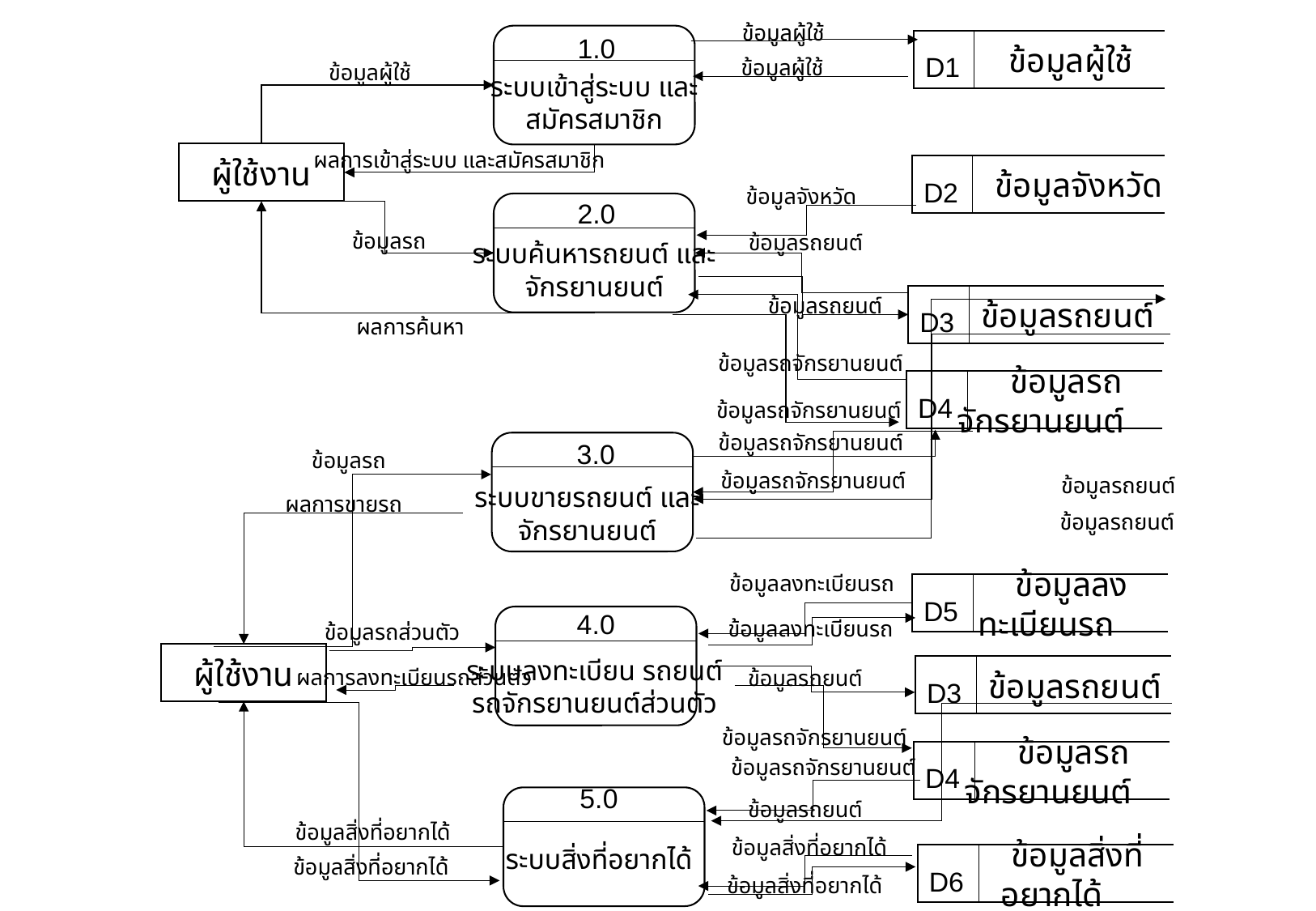

ข้อมูลผู้ใช้

      ข้อมูลผู้ใช้

1.0
D1
ข้อมูลผู้ใช้
ข้อมูลผู้ใช้
ระบบเข้าสู่ระบบ และ
สมัครสมาชิก
ผลการเข้าสู่ระบบ และสมัครสมาชิก
ผู้ใช้งาน

      ข้อมูลจังหวัด
D2
ข้อมูลจังหวัด
2.0

ข้อมูลรถ
ข้อมูลรถยนต์
ระบบค้นหารถยนต์ และ
จักรยานยนต์

      ข้อมูลรถยนต์
ข้อมูลรถยนต์
D3
ผลการค้นหา
ข้อมูลรถจักรยานยนต์

      ข้อมูลรถจักรยานยนต์
D4
ข้อมูลรถจักรยานยนต์
ข้อมูลรถจักรยานยนต์
3.0

ข้อมูลรถ
ข้อมูลรถจักรยานยนต์
ข้อมูลรถยนต์
ระบบขายรถยนต์ และ
จักรยานยนต์
ผลการขายรถ
ข้อมูลรถยนต์
 ข้อมูลลงทะเบียนรถ

      ข้อมูลลงทะเบียนรถ
D5
4.0

 ข้อมูลลงทะเบียนรถ
ข้อมูลรถส่วนตัว
ผู้ใช้งาน
ระบบลงทะเบียน รถยนต์
รถจักรยานยนต์ส่วนตัว

      ข้อมูลรถยนต์
ผลการลงทะเบียนรถส่วนตัว
ข้อมูลรถยนต์
D3
ข้อมูลรถจักรยานยนต์

      ข้อมูลรถจักรยานยนต์
ข้อมูลรถจักรยานยนต์
D4
5.0

ข้อมูลรถยนต์
ข้อมูลสิ่งที่อยากได้
 ข้อมูลสิ่งที่อยากได้
ระบบสิ่งที่อยากได้

      ข้อมูลสิ่งที่อยากได้
ข้อมูลสิ่งที่อยากได้
D6
 ข้อมูลสิ่งที่อยากได้